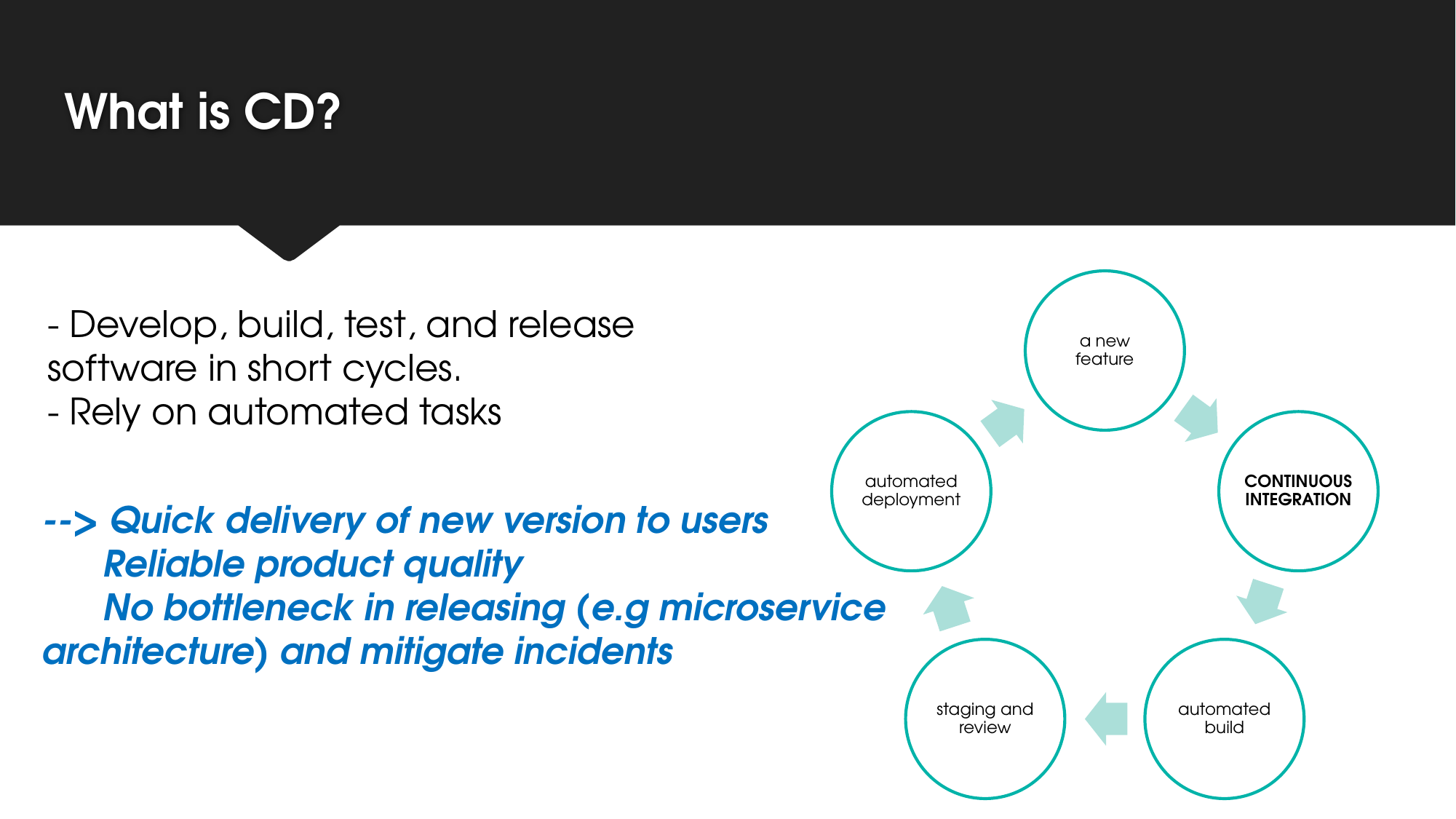

# What is CD?
a new feature

CONTINUOUS INTEGRATION

automated build

staging and review

automated deployment

- Develop, build, test, and release software in short cycles.
- Rely on automated tasks

--> Quick delivery of new version to users
      Reliable product quality
      No bottleneck in releasing (e.g microservice architecture) and mitigate incidents